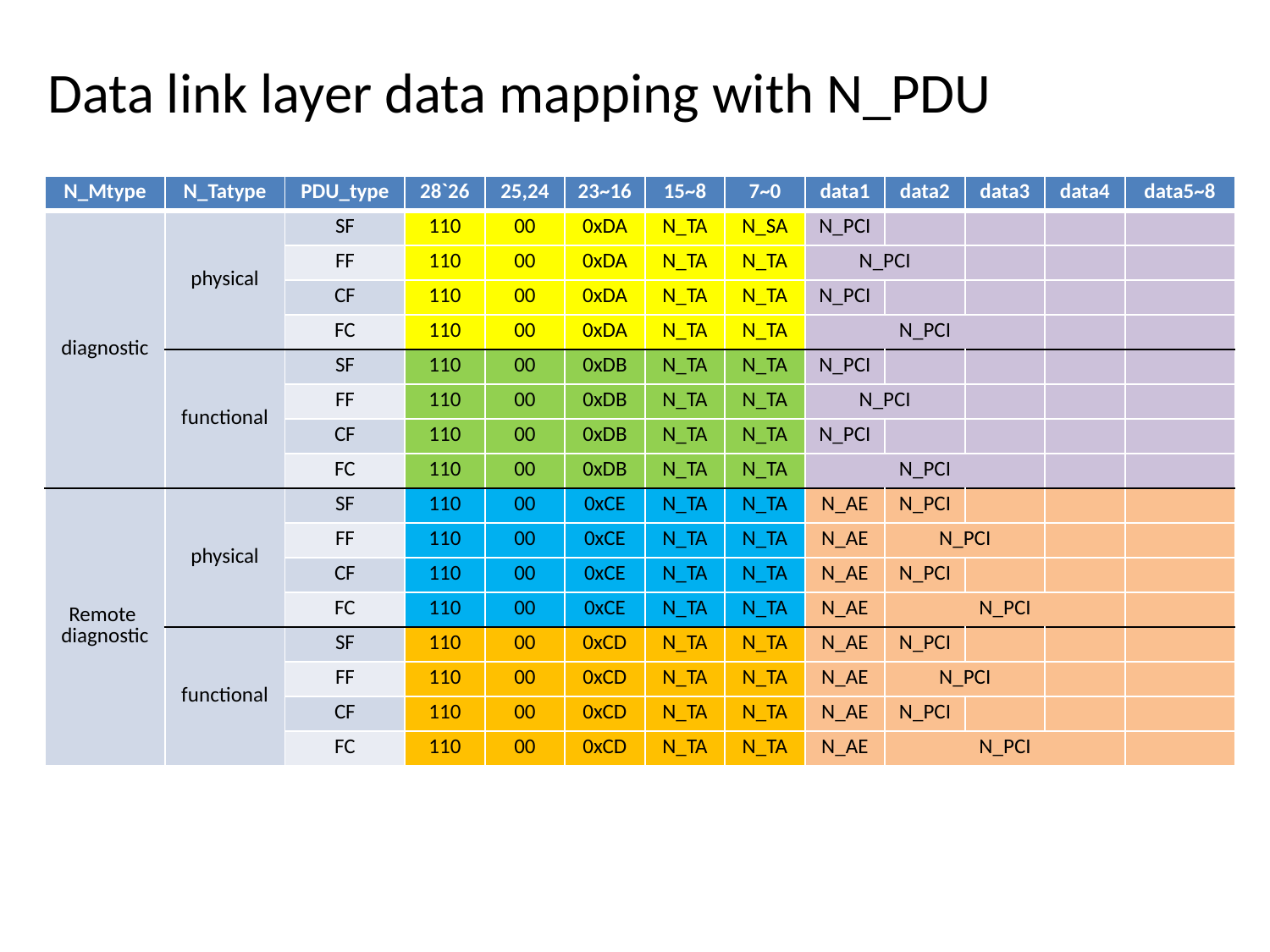

# Data link layer data mapping with N_PDU
| N\_Mtype | N\_Tatype | PDU\_type | 28`26 | 25,24 | 23~16 | 15~8 | 7~0 | data1 | data2 | data3 | data4 | data5~8 |
| --- | --- | --- | --- | --- | --- | --- | --- | --- | --- | --- | --- | --- |
| diagnostic | physical | SF | 110 | 00 | 0xDA | N\_TA | N\_SA | N\_PCI |  |  |  |  |
|  |  | FF | 110 | 00 | 0xDA | N\_TA | N\_TA | N\_PCI |  |  |  |  |
|  |  | CF | 110 | 00 | 0xDA | N\_TA | N\_TA | N\_PCI |  |  |  |  |
|  |  | FC | 110 | 00 | 0xDA | N\_TA | N\_TA | N\_PCI |  |  |  |  |
|  | functional | SF | 110 | 00 | 0xDB | N\_TA | N\_TA | N\_PCI |  |  |  |  |
|  |  | FF | 110 | 00 | 0xDB | N\_TA | N\_TA | N\_PCI |  |  |  |  |
|  |  | CF | 110 | 00 | 0xDB | N\_TA | N\_TA | N\_PCI |  |  |  |  |
|  |  | FC | 110 | 00 | 0xDB | N\_TA | N\_TA | N\_PCI |  |  |  |  |
| Remote diagnostic | physical | SF | 110 | 00 | 0xCE | N\_TA | N\_TA | N\_AE | N\_PCI |  |  |  |
|  |  | FF | 110 | 00 | 0xCE | N\_TA | N\_TA | N\_AE | N\_PCI |  |  |  |
|  |  | CF | 110 | 00 | 0xCE | N\_TA | N\_TA | N\_AE | N\_PCI |  |  |  |
|  |  | FC | 110 | 00 | 0xCE | N\_TA | N\_TA | N\_AE | N\_PCI |  |  |  |
|  | functional | SF | 110 | 00 | 0xCD | N\_TA | N\_TA | N\_AE | N\_PCI |  |  |  |
|  |  | FF | 110 | 00 | 0xCD | N\_TA | N\_TA | N\_AE | N\_PCI |  |  |  |
|  |  | CF | 110 | 00 | 0xCD | N\_TA | N\_TA | N\_AE | N\_PCI |  |  |  |
|  |  | FC | 110 | 00 | 0xCD | N\_TA | N\_TA | N\_AE | N\_PCI |  |  |  |